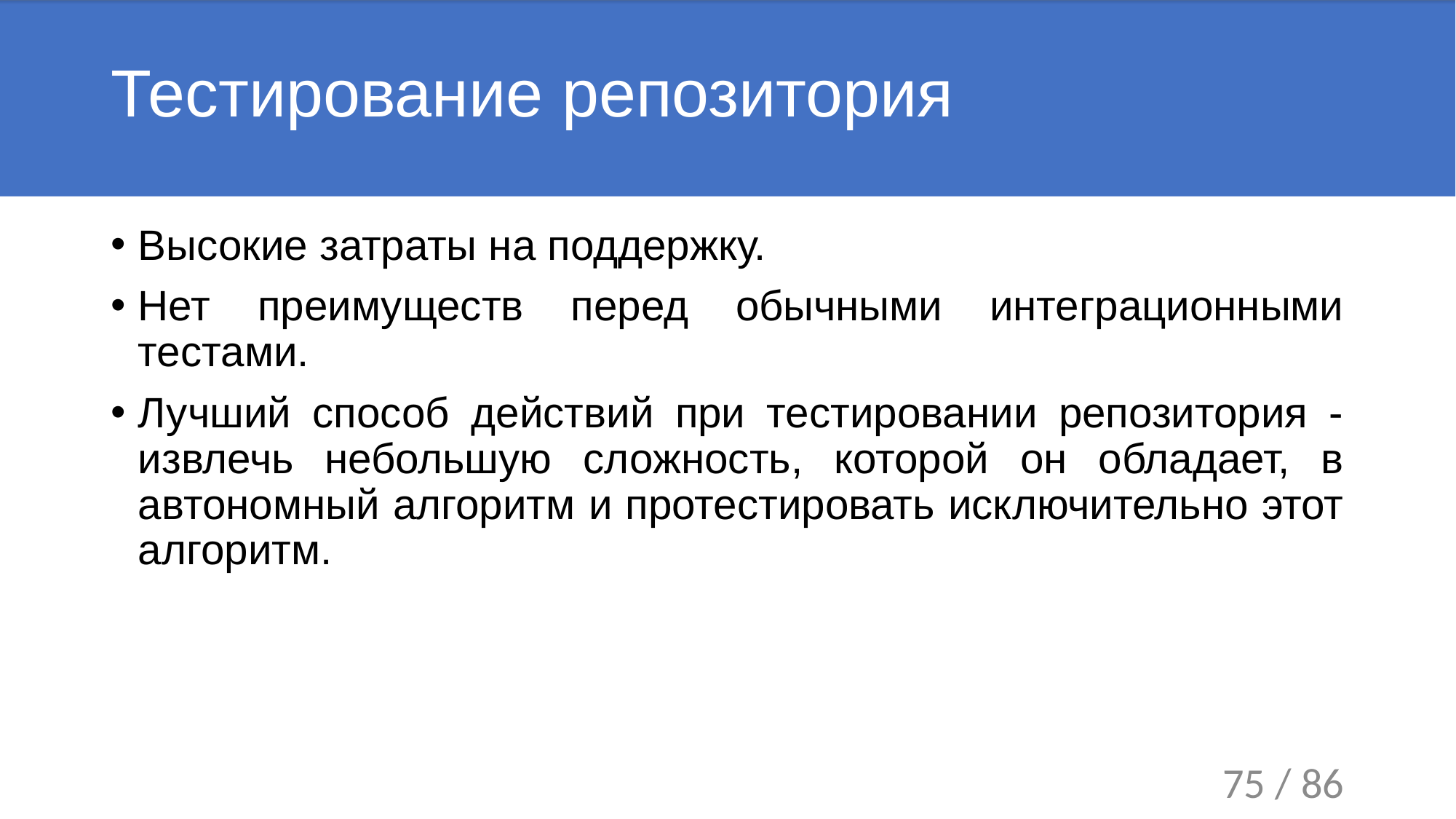

# Тестирование репозитория
Высокие затраты на поддержку.
Нет преимуществ перед обычными интеграционными тестами.
Лучший способ действий при тестировании репозитория - извлечь небольшую сложность, которой он обладает, в автономный алгоритм и протестировать исключительно этот алгоритм.
75